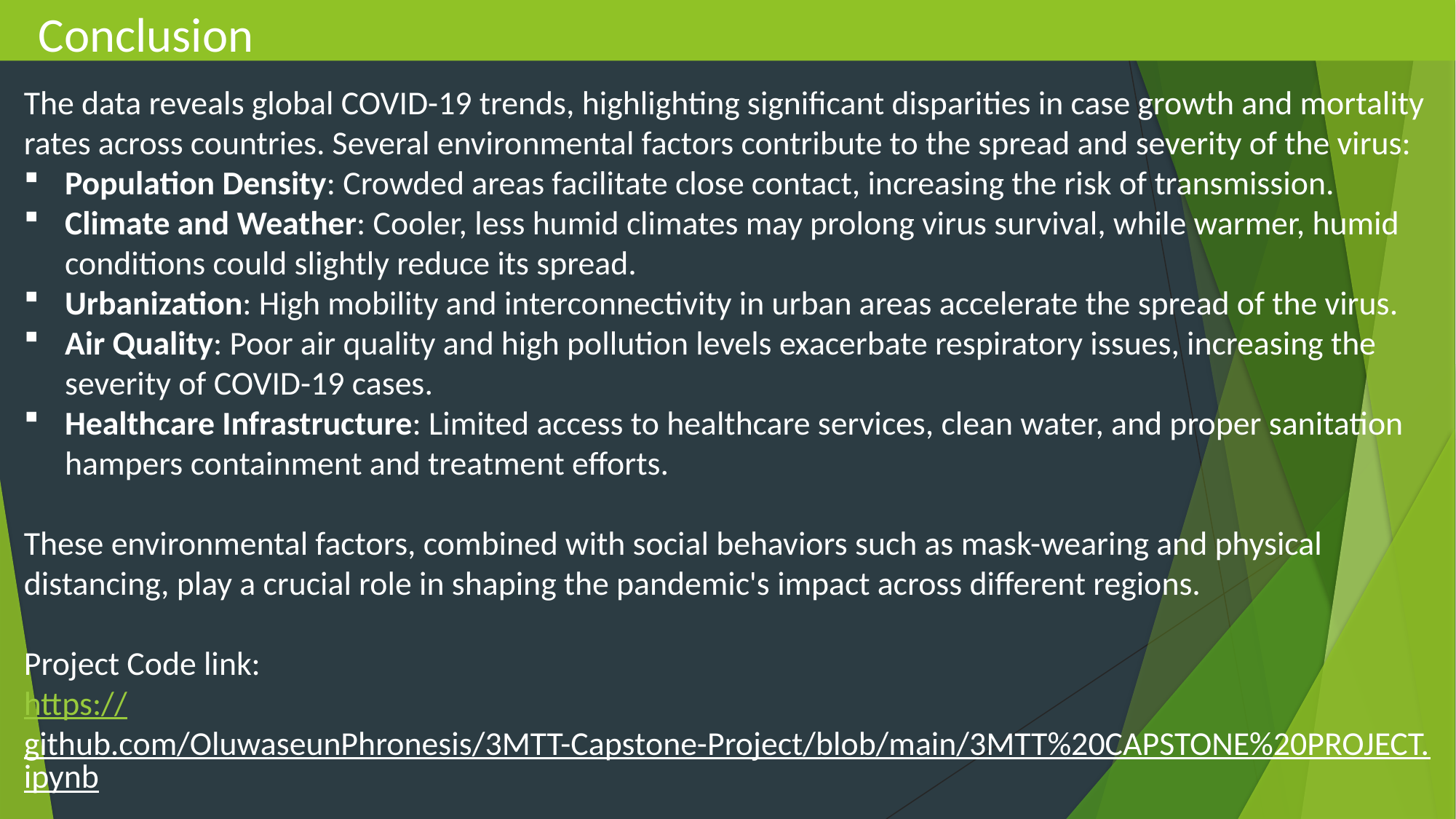

Conclusion
The data reveals global COVID-19 trends, highlighting significant disparities in case growth and mortality rates across countries. Several environmental factors contribute to the spread and severity of the virus:
Population Density: Crowded areas facilitate close contact, increasing the risk of transmission.
Climate and Weather: Cooler, less humid climates may prolong virus survival, while warmer, humid conditions could slightly reduce its spread.
Urbanization: High mobility and interconnectivity in urban areas accelerate the spread of the virus.
Air Quality: Poor air quality and high pollution levels exacerbate respiratory issues, increasing the severity of COVID-19 cases.
Healthcare Infrastructure: Limited access to healthcare services, clean water, and proper sanitation hampers containment and treatment efforts.

These environmental factors, combined with social behaviors such as mask-wearing and physical distancing, play a crucial role in shaping the pandemic's impact across different regions.

Project Code link:
https://github.com/OluwaseunPhronesis/3MTT-Capstone-Project/blob/main/3MTT%20CAPSTONE%20PROJECT.ipynb